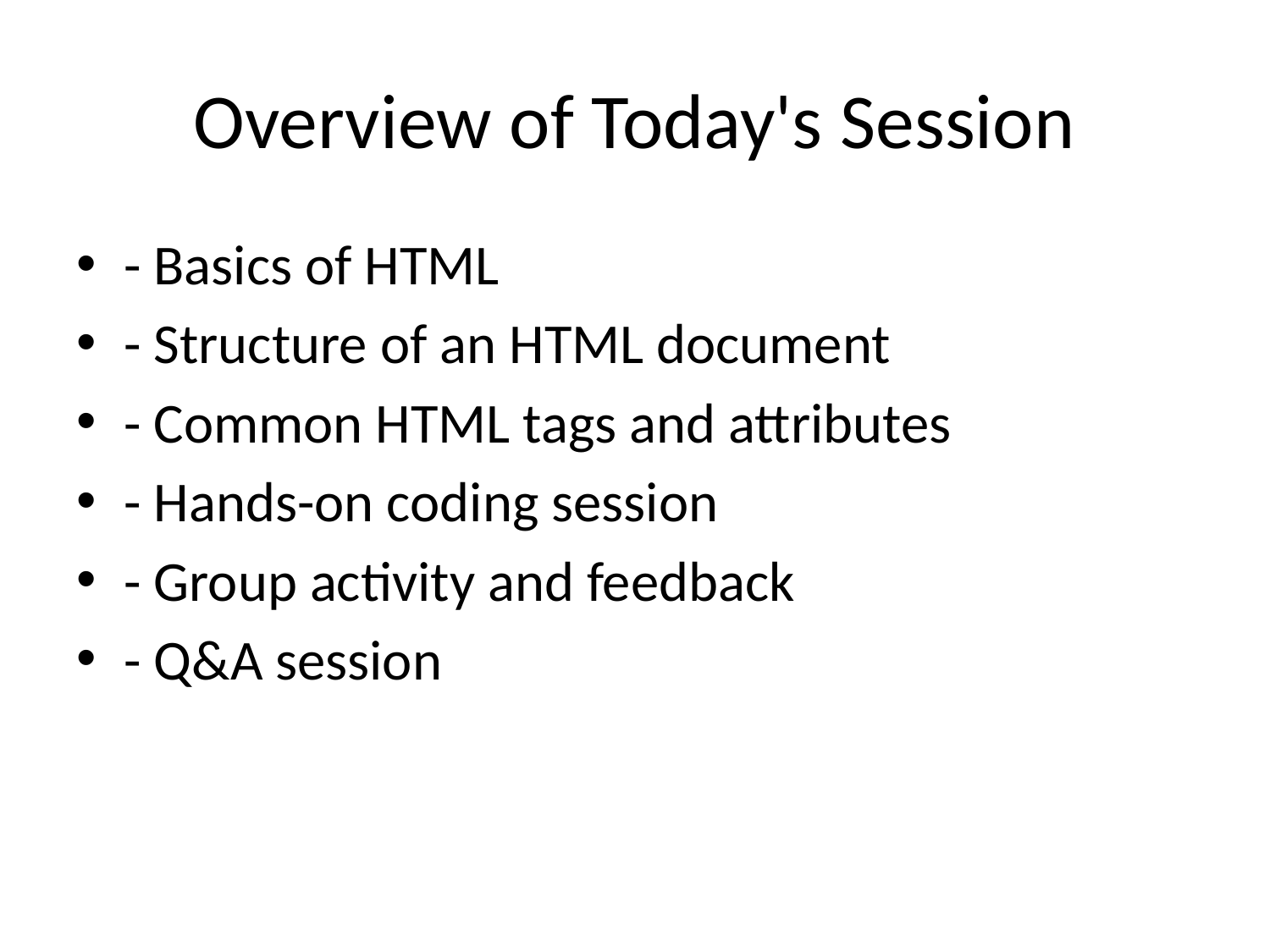

# Overview of Today's Session
- Basics of HTML
- Structure of an HTML document
- Common HTML tags and attributes
- Hands-on coding session
- Group activity and feedback
- Q&A session